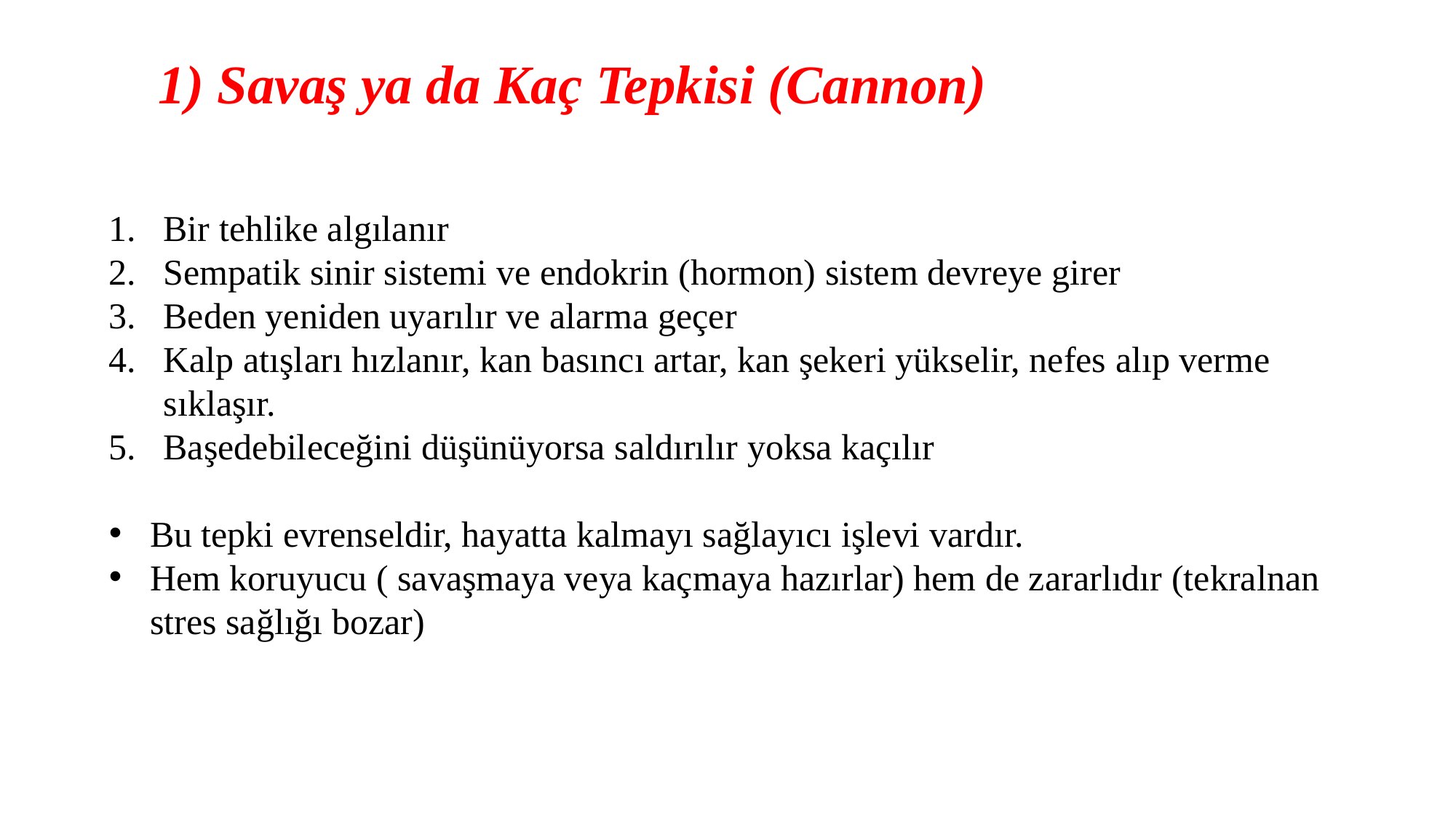

# 1) Savaş ya da Kaç Tepkisi (Cannon)
Bir tehlike algılanır
Sempatik sinir sistemi ve endokrin (hormon) sistem devreye girer
Beden yeniden uyarılır ve alarma geçer
Kalp atışları hızlanır, kan basıncı artar, kan şekeri yükselir, nefes alıp verme sıklaşır.
Başedebileceğini düşünüyorsa saldırılır yoksa kaçılır

Bu tepki evrenseldir, hayatta kalmayı sağlayıcı işlevi vardır.
Hem koruyucu ( savaşmaya veya kaçmaya hazırlar) hem de zararlıdır (tekralnan stres sağlığı bozar)